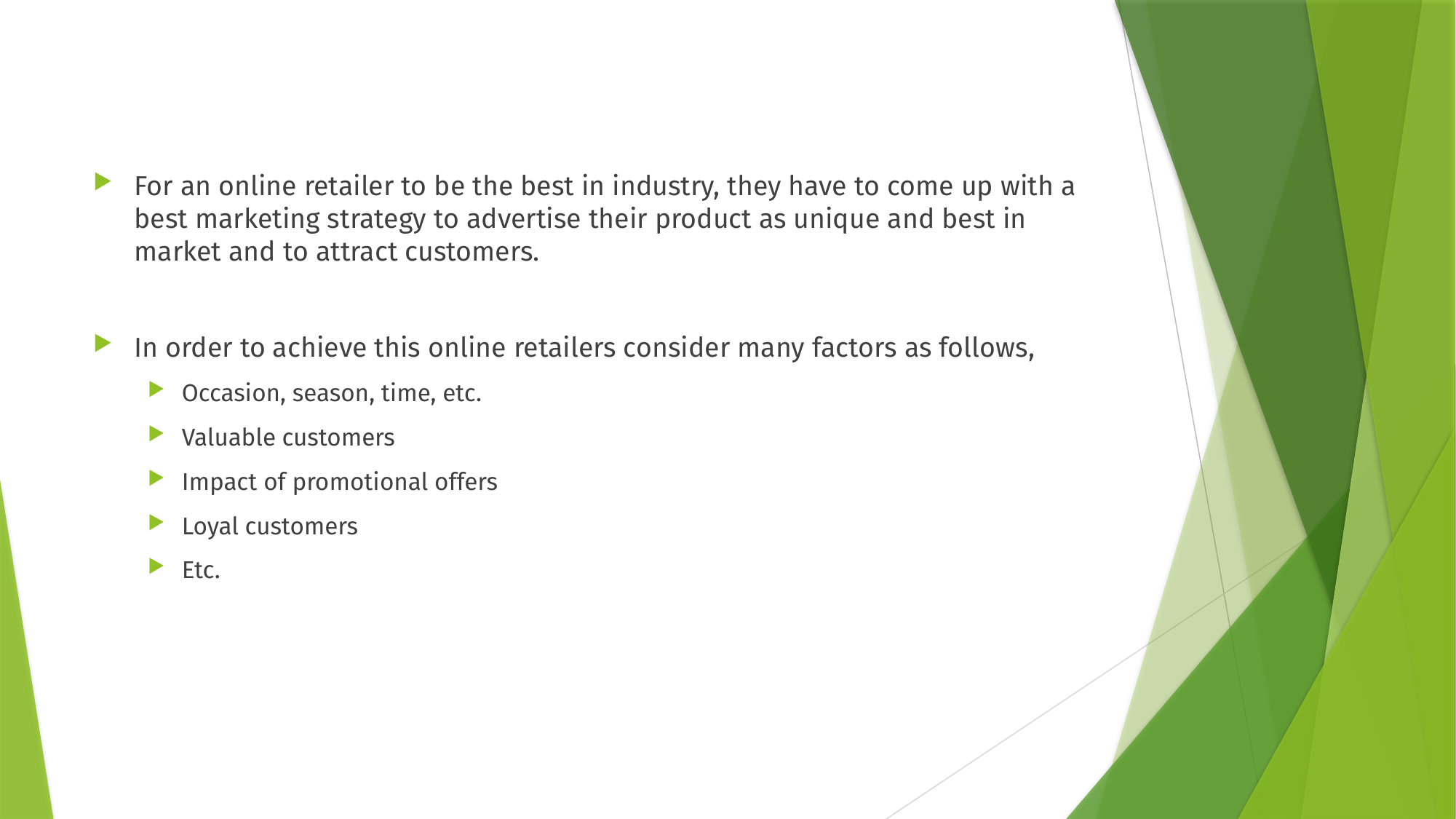

For an online retailer to be the best in industry, they have to come up with a best marketing strategy to advertise their product as unique and best in market and to attract customers.

In order to achieve this online retailers consider many factors as follows,
Occasion, season, time, etc.
Valuable customers
Impact of promotional offers
Loyal customers
Etc.